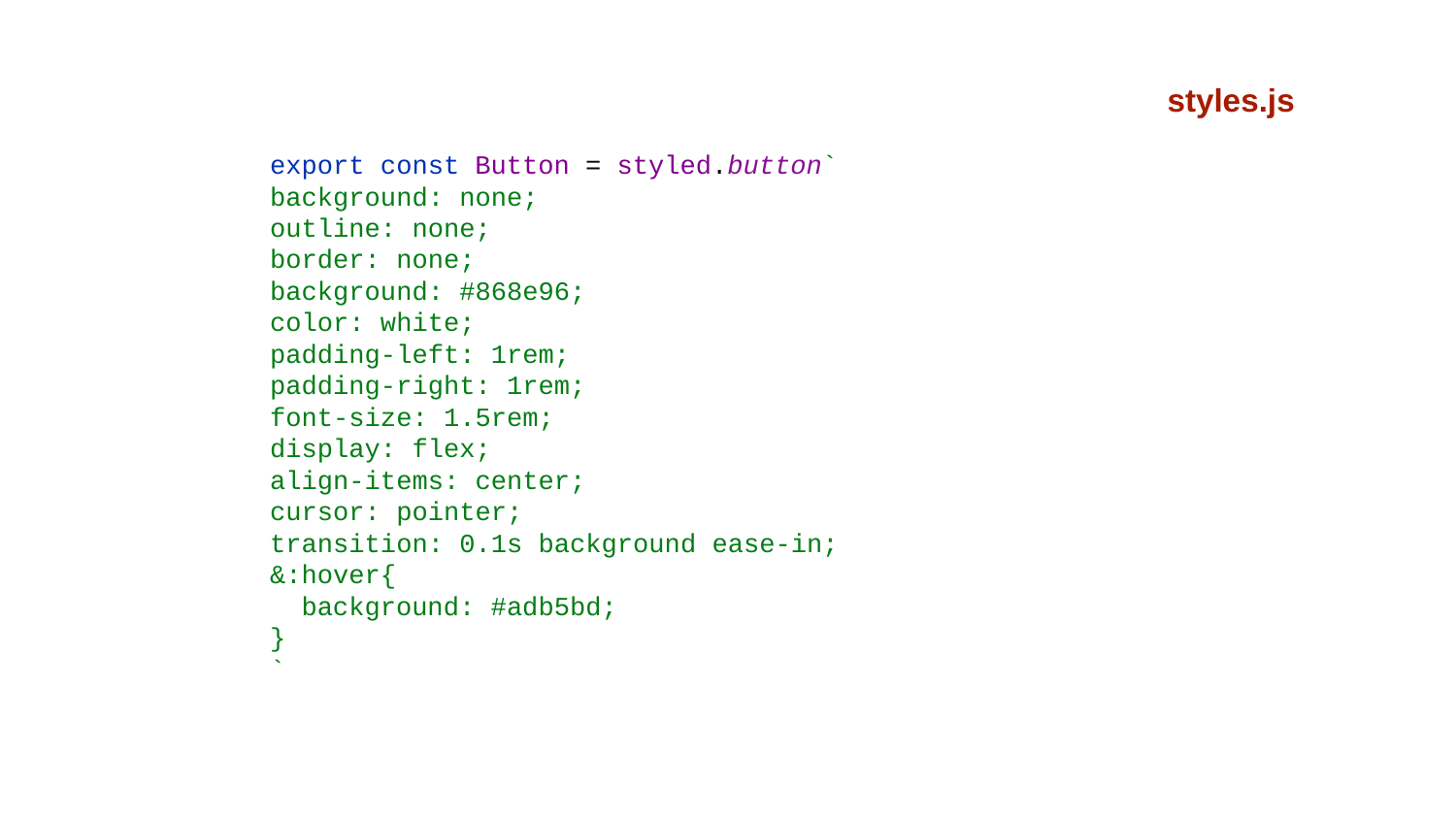

styles.js
export const Button = styled.button`
background: none;
outline: none;
border: none;
background: #868e96;
color: white;
padding-left: 1rem;
padding-right: 1rem;
font-size: 1.5rem;
display: flex;
align-items: center;
cursor: pointer;
transition: 0.1s background ease-in;
&:hover{
  background: #adb5bd;
}
`